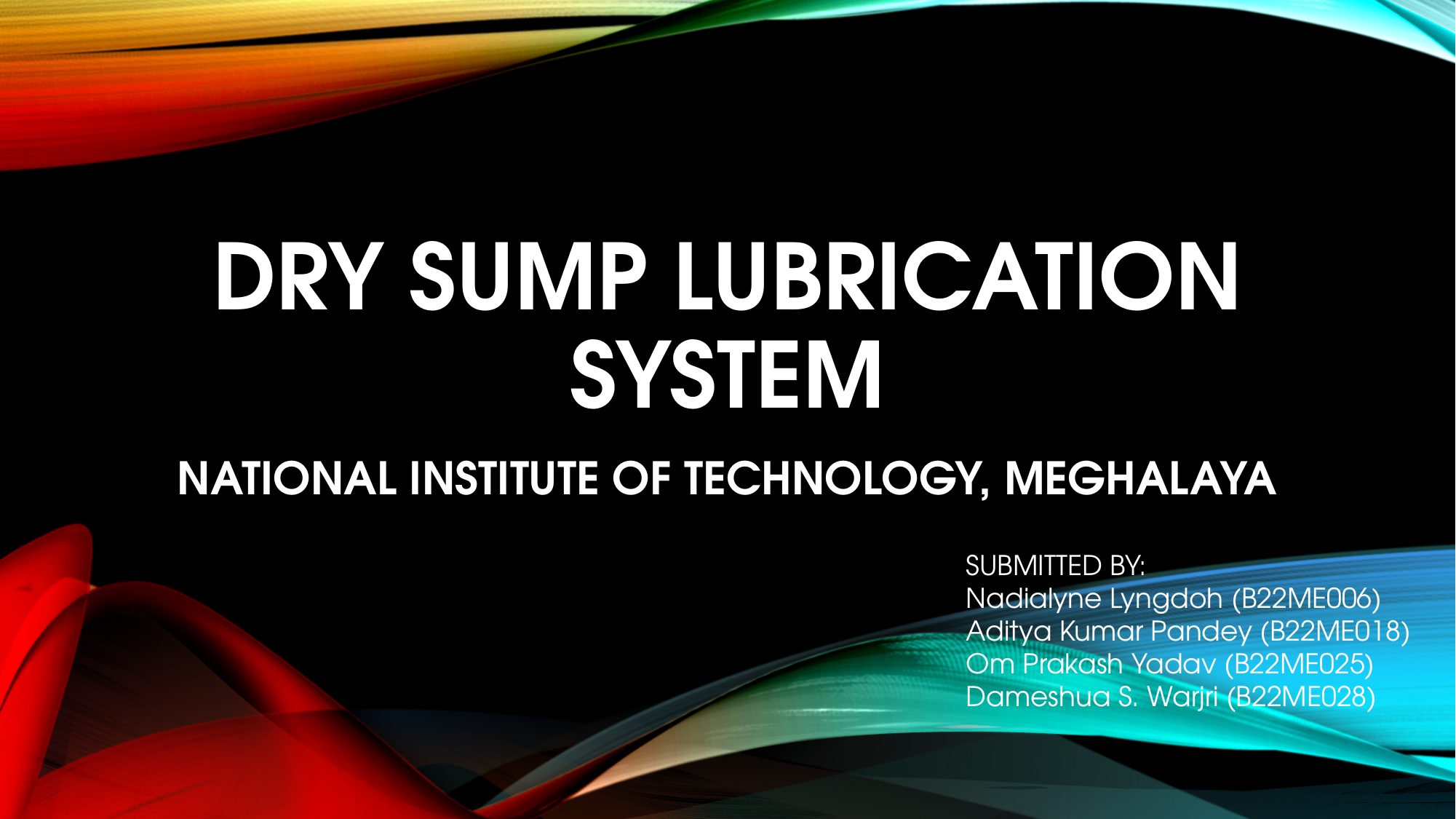

# DRY SUMP LUBRICATION SYSTEM
NATIONAL INSTITUTE OF TECHNOLOGY, MEGHALAYA

SUBMITTED BY:
Nadialyne Lyngdoh (B22ME006)
Aditya Kumar Pandey (B22ME018)
Om Prakash Yadav (B22ME025)
Dameshua S. Warjri (B22ME028)